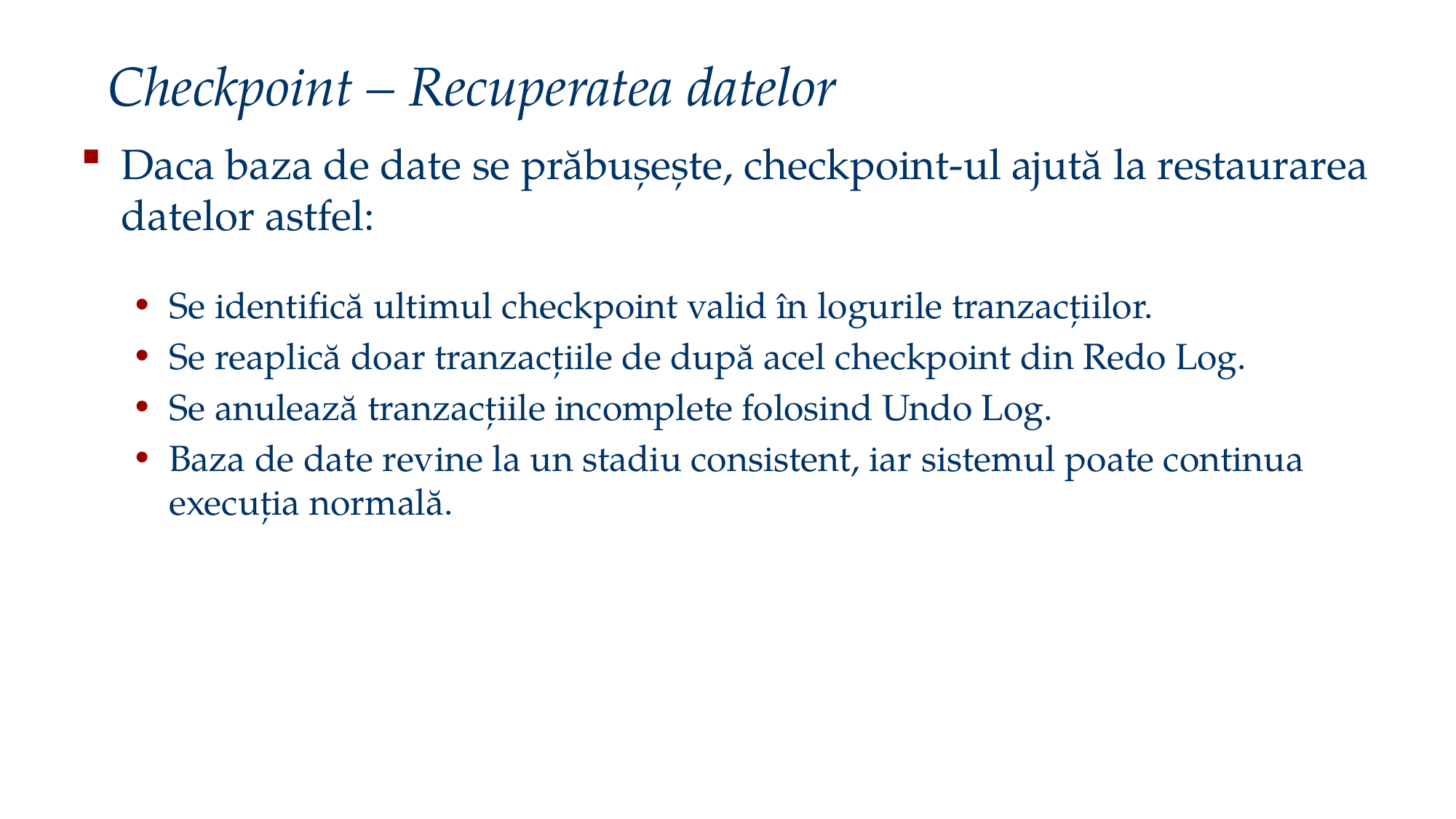

6
# Checkpoint – Recuperatea datelor
Daca baza de date se prăbușește, checkpoint-ul ajută la restaurarea datelor astfel:

Se identifică ultimul checkpoint valid în logurile tranzacțiilor.
Se reaplică doar tranzacțiile de după acel checkpoint din Redo Log.
Se anulează tranzacțiile incomplete folosind Undo Log.
Baza de date revine la un stadiu consistent, iar sistemul poate continua execuția normală.